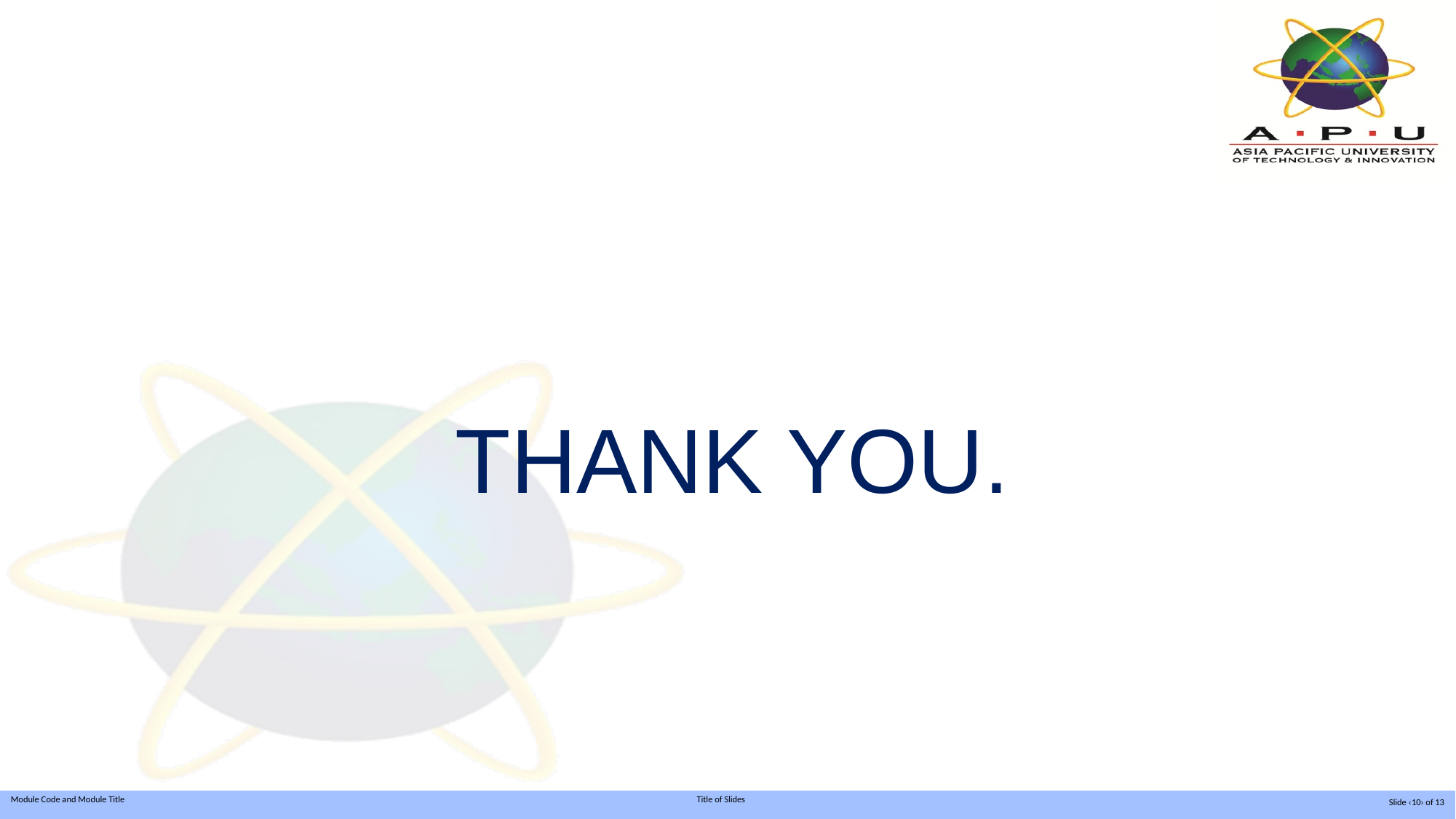

#
THANK YOU.
Slide ‹10› of 13